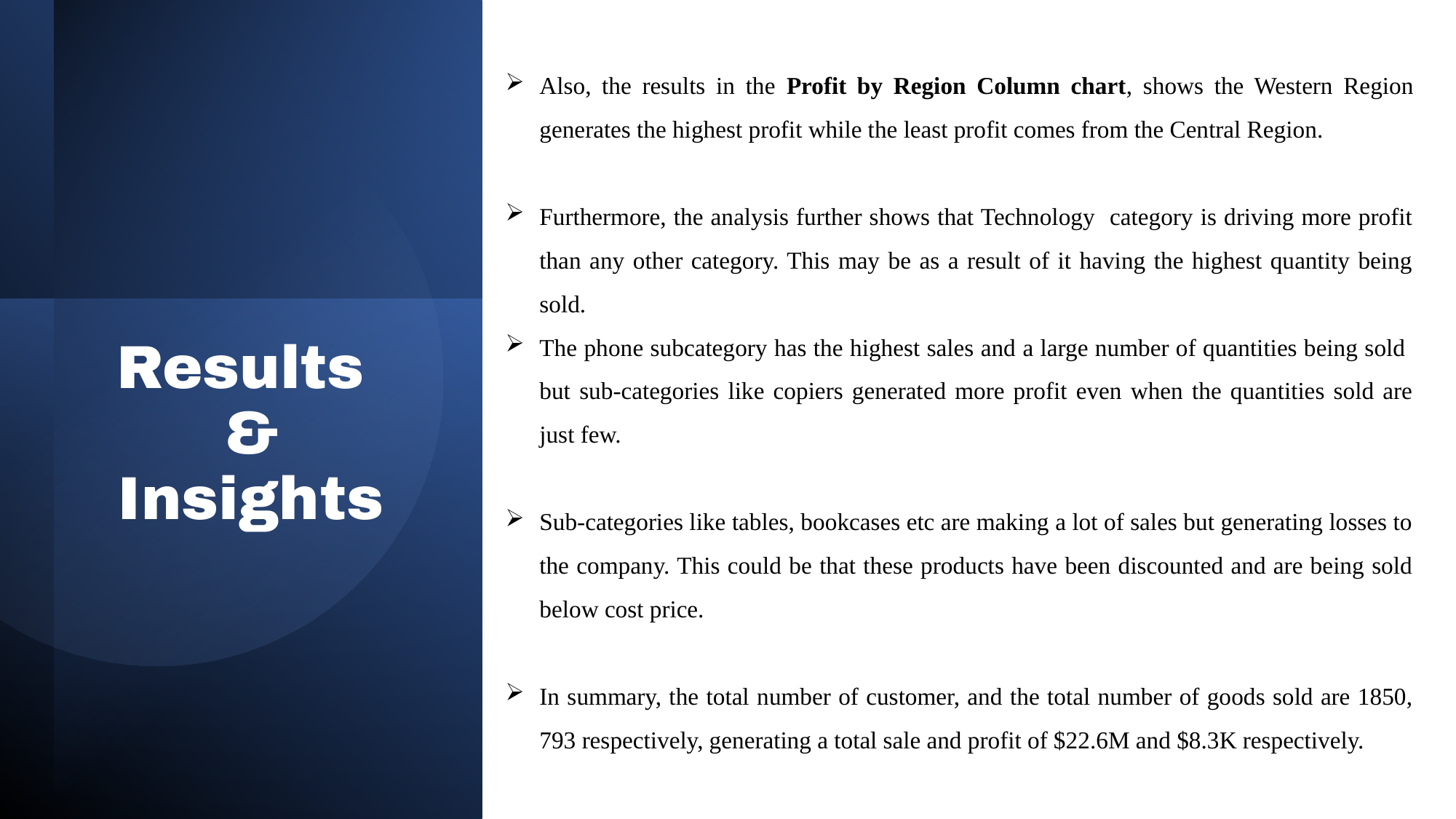

Also, the results in the Profit by Region Column chart, shows the Western Region generates the highest profit while the least profit comes from the Central Region.

Furthermore, the analysis further shows that Technology  category is driving more profit than any other category. This may be as a result of it having the highest quantity being sold.
The phone subcategory has the highest sales and a large number of quantities being sold  but sub-categories like copiers generated more profit even when the quantities sold are just few.

Sub-categories like tables, bookcases etc are making a lot of sales but generating losses to the company. This could be that these products have been discounted and are being sold below cost price.

In summary, the total number of customer, and the total number of goods sold are 1850, 793 respectively, generating a total sale and profit of $22.6M and $8.3K respectively.

Results
& Insights